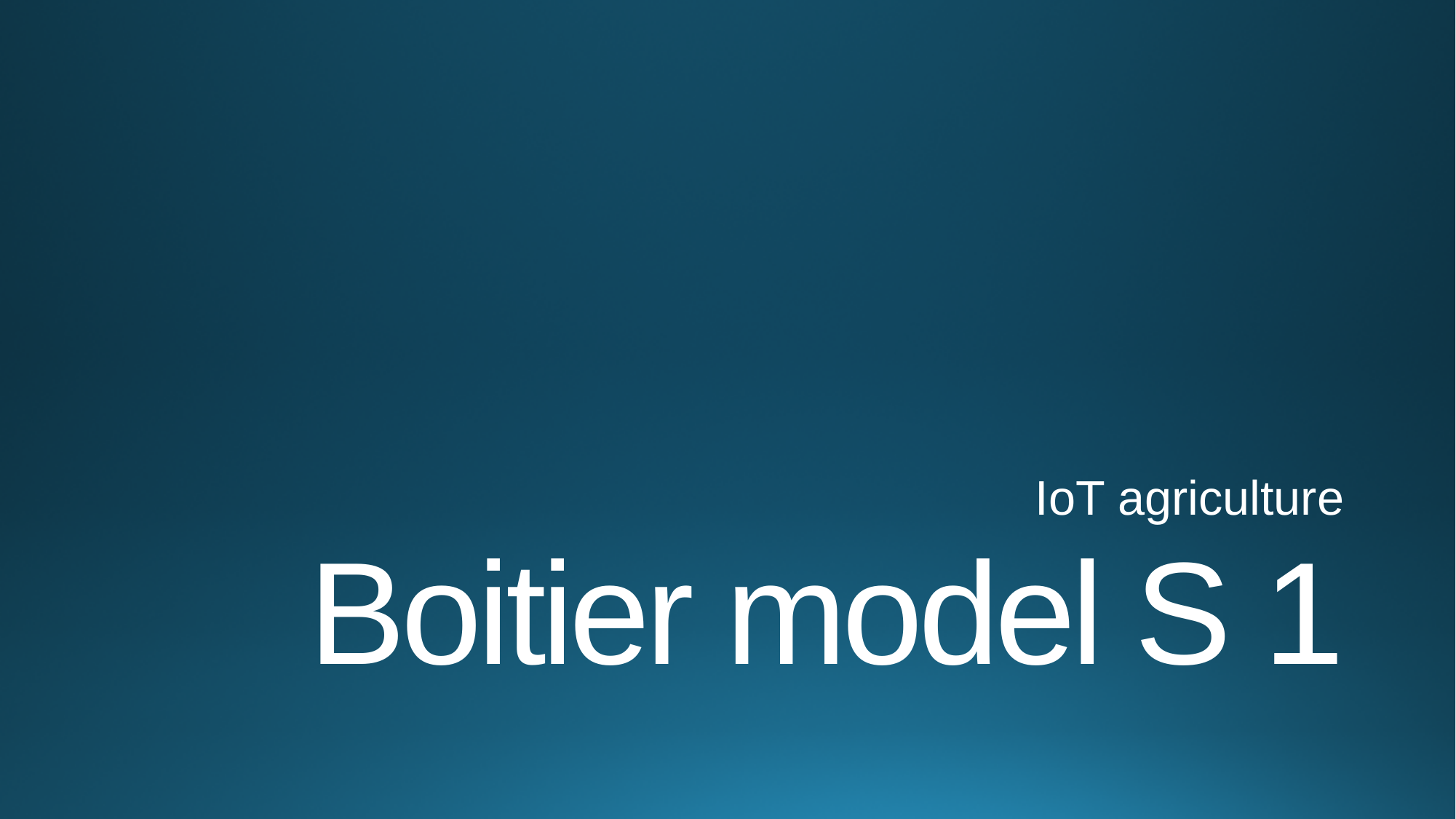

IoT agriculture
# Boitier model S 1